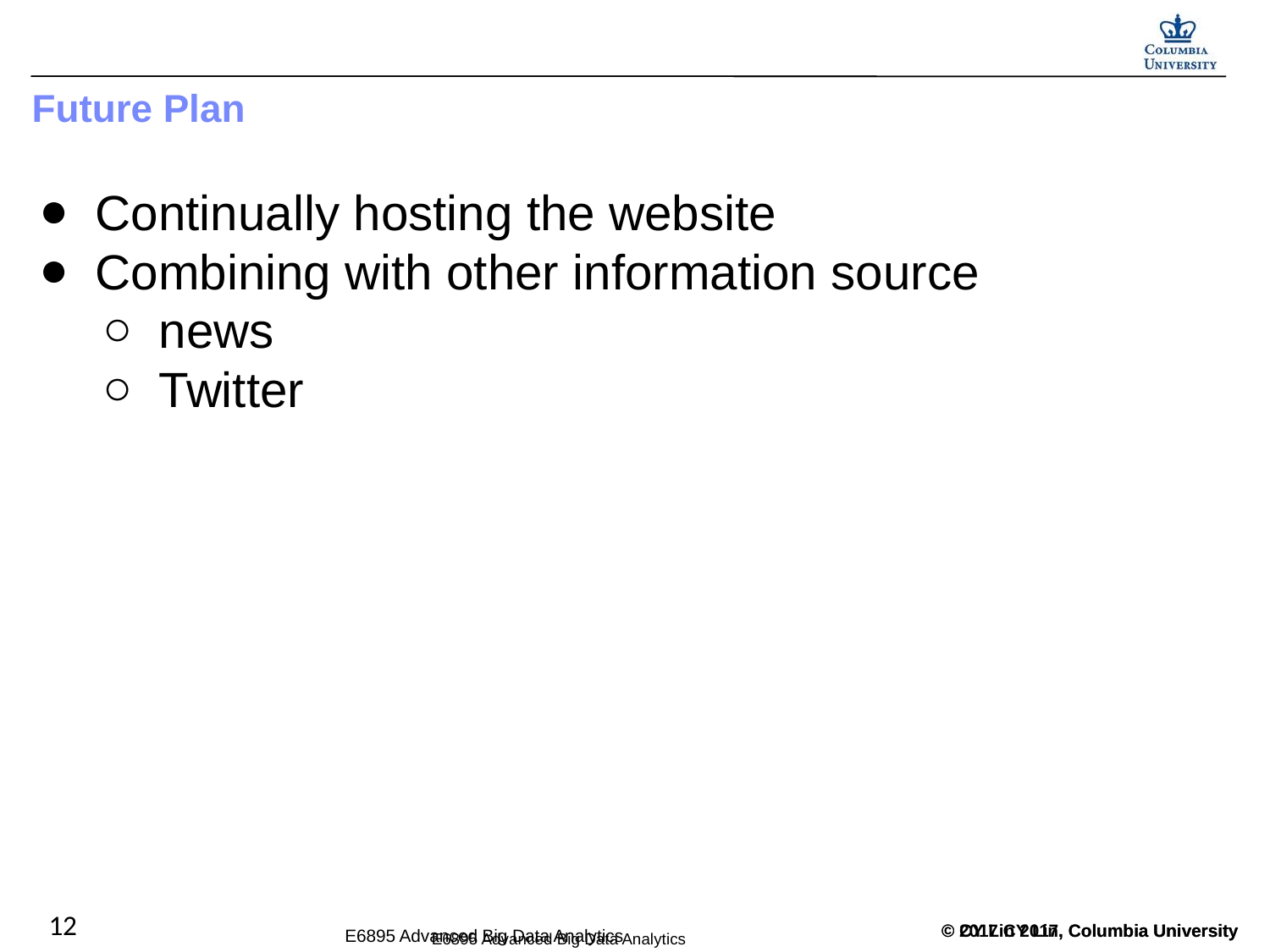

# Future Plan
Continually hosting the website
Combining with other information source
news
Twitter
12